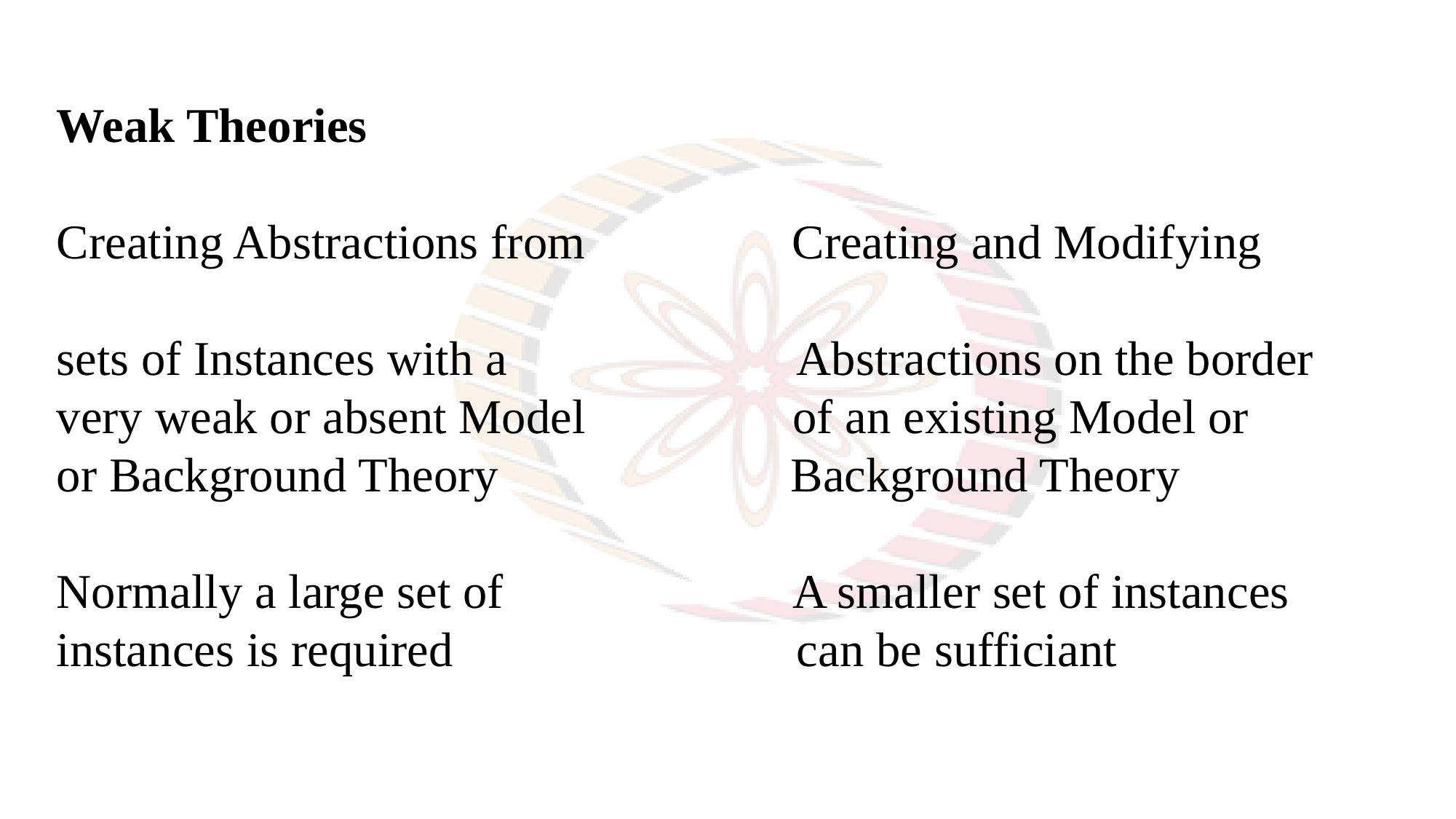

Weak Theories

Creating Abstractions from                 Creating and Modifying
sets of Instances with a                        Abstractions on the border
very weak or absent Model                 of an existing Model or
or Background Theory                        Background Theory

Normally a large set of                        A smaller set of instances
instances is required			       can be sufficiant